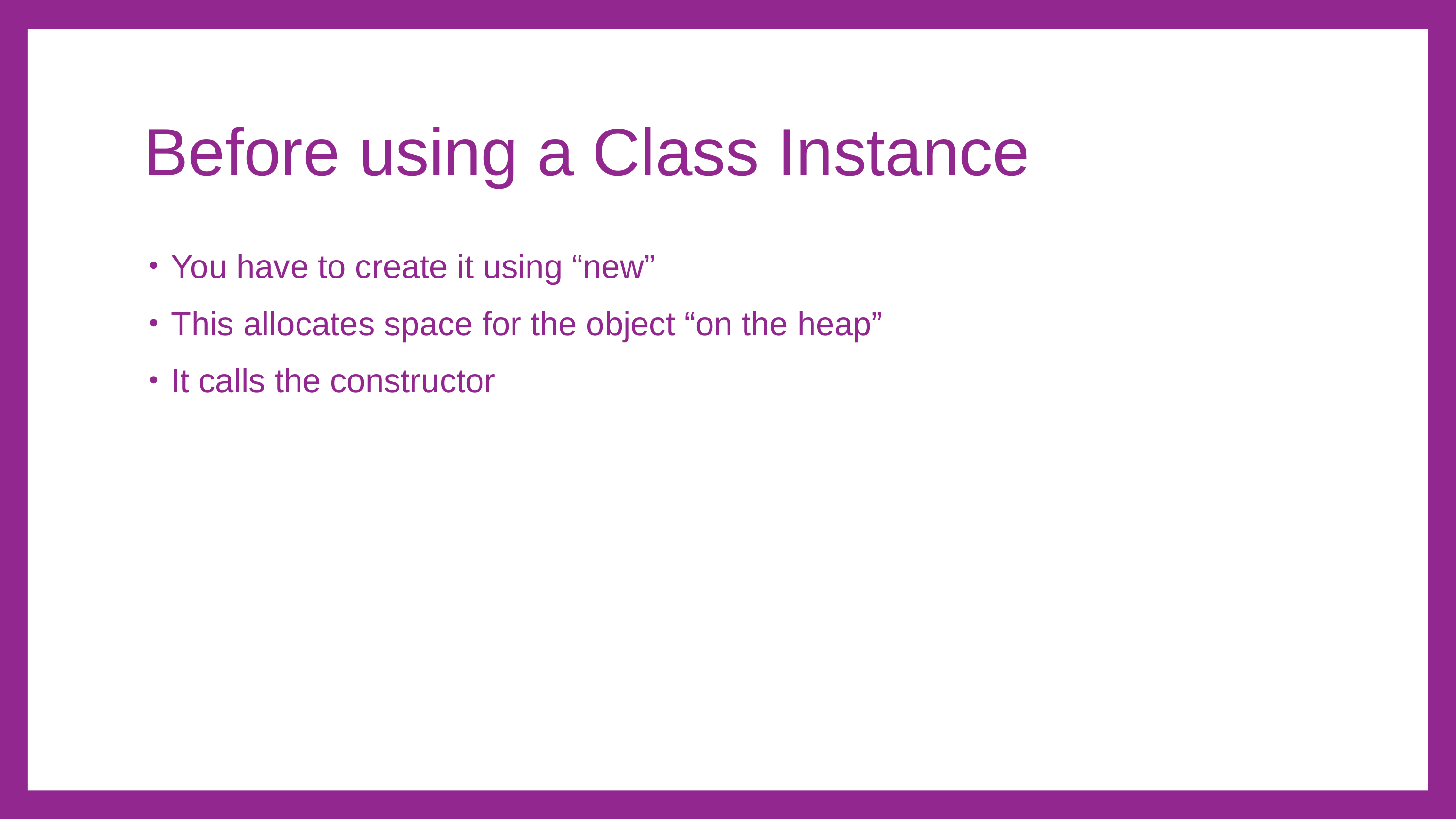

# Before using a Class Instance
You have to create it using “new”
This allocates space for the object “on the heap”
It calls the constructor